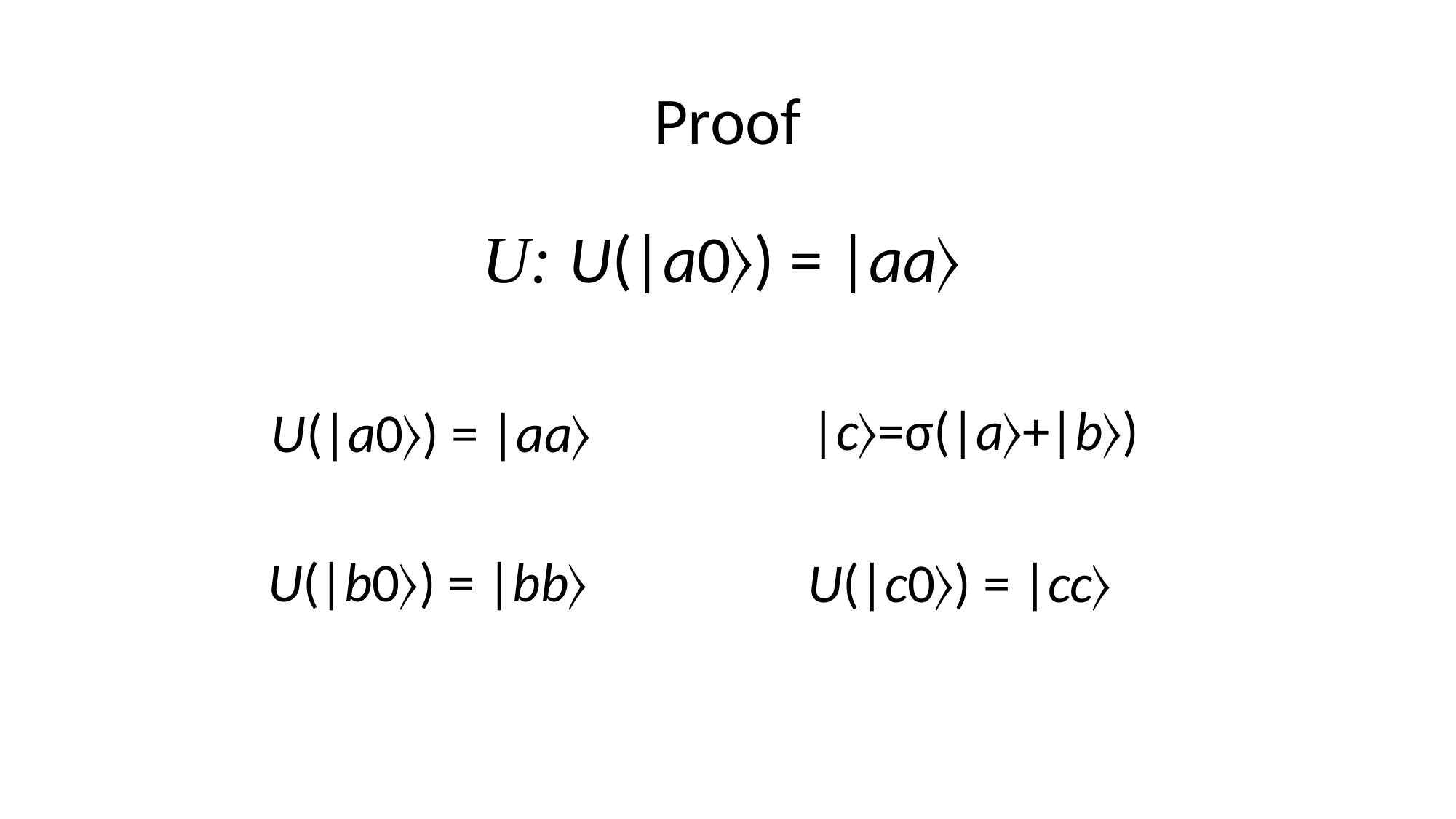

# Proof
U: U(|a0〉) = |aa〉

|c〉=σ(|a〉+|b〉)
U(|a0〉) = |aa〉
U(|b0〉) = |bb〉
U(|c0〉) = |cc〉